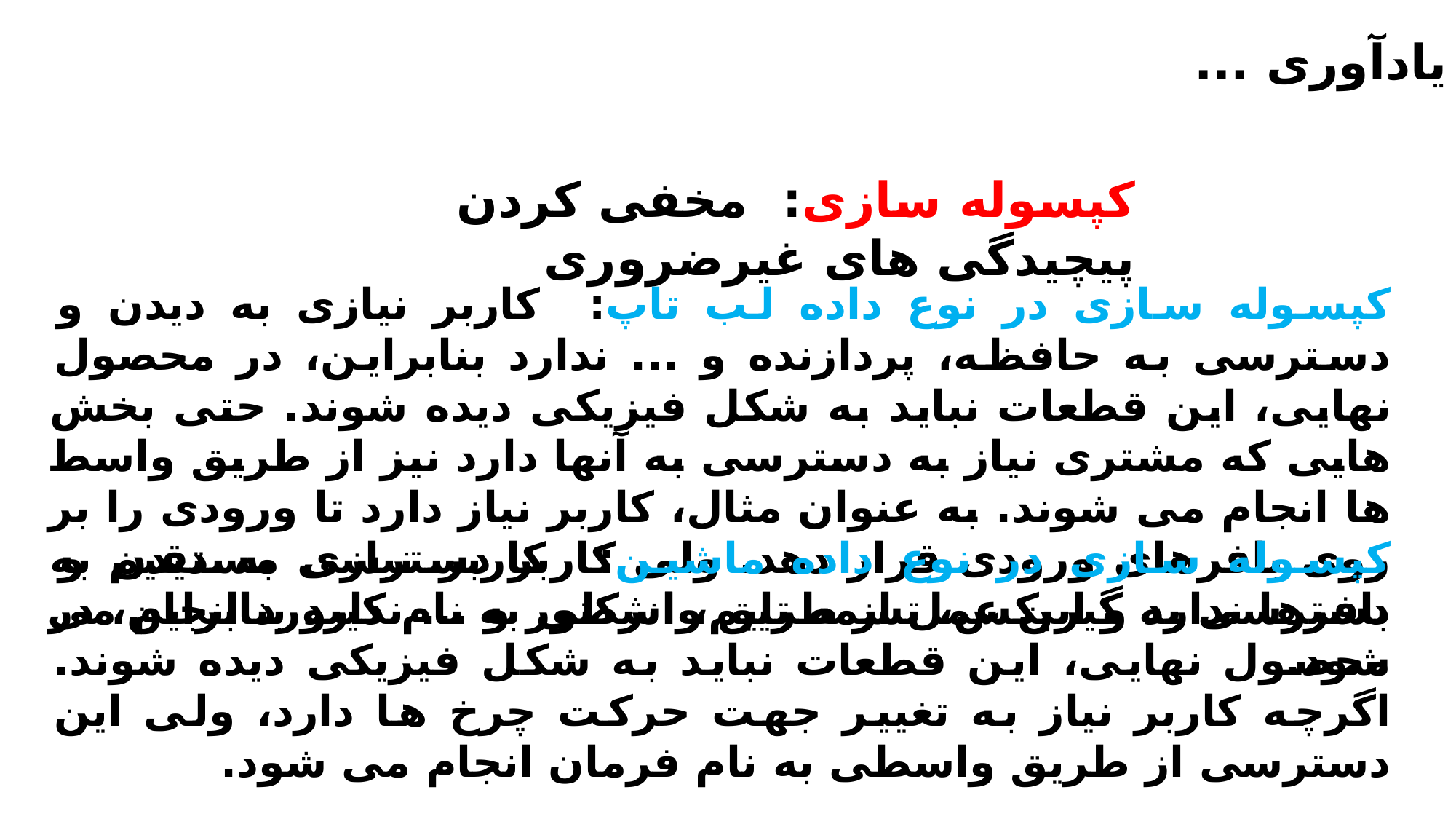

یادآوری ...
کپسوله سازی:  مخفی کردن پیچیدگی های غیرضروری
کپسوله سازی در نوع داده لب تاپ:  کاربر نیازی به دیدن و دسترسی به حافظه، پردازنده و ... ندارد بنابراین، در محصول نهایی، این قطعات نباید به شکل فیزیکی دیده شوند. حتی بخش هایی که مشتری نیاز به دسترسی به آنها دارد نیز از طریق واسط ها انجام می شوند. به عنوان مثال، کاربر نیاز دارد تا ورودی را بر روی بافرهای ورودی قرار دهد. ولی کاربر دسترسی مستقیم به بافرها ندارد و این عمل از طریق واسطی به نام کیبورد انجام می شود.
کپسوله سازی در نوع داده ماشین:  کاربر نیازی به دیدن و دسترسی به گیربکس، تسمه تایم، انژکتور و ... ندارد بنابراین، در محصول نهایی، این قطعات نباید به شکل فیزیکی دیده شوند. اگرچه کاربر نیاز به تغییر جهت حرکت چرخ ها دارد، ولی این دسترسی از طریق واسطی به نام فرمان انجام می شود.